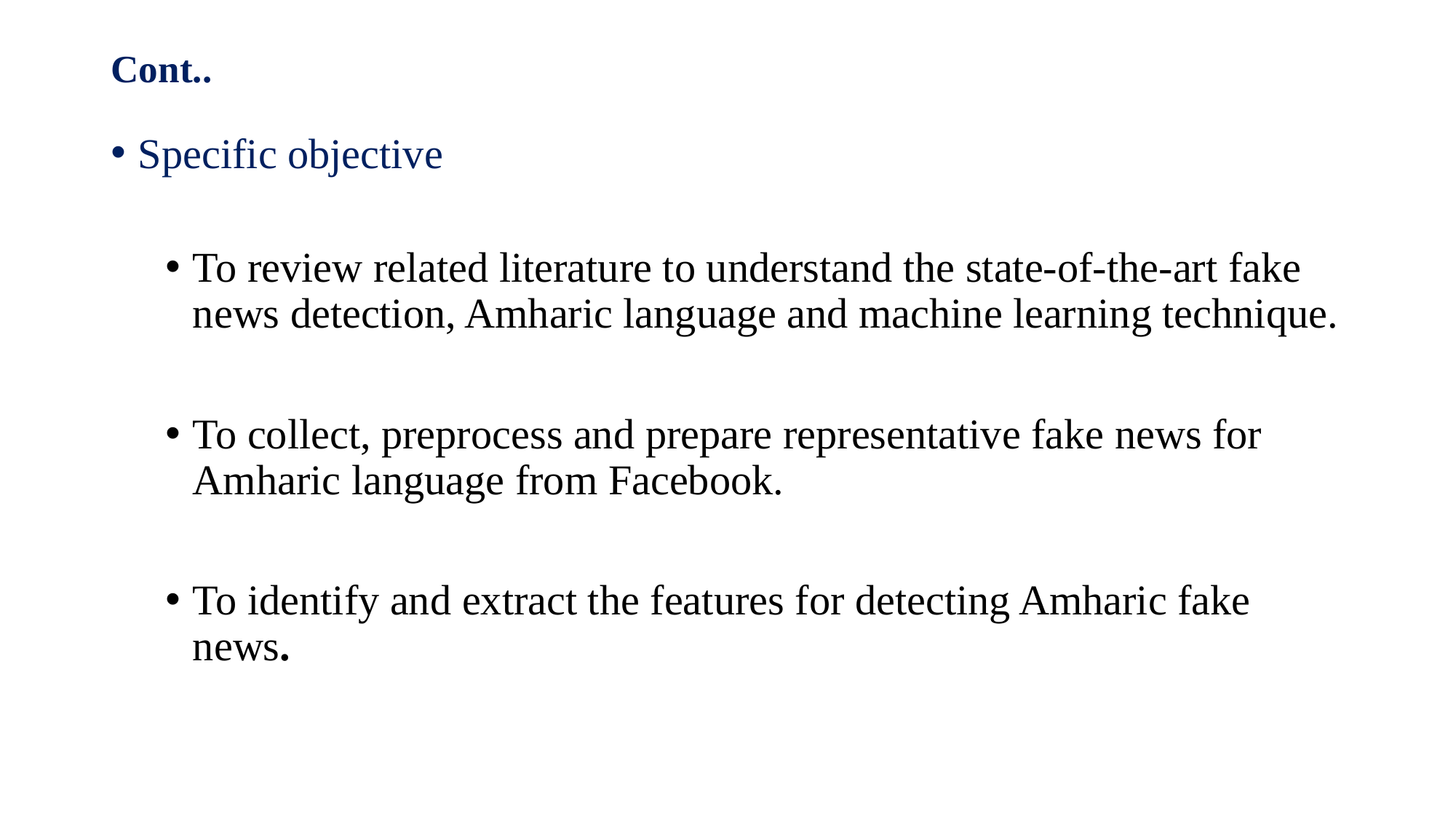

# Cont..
Specific objective

To review related literature to understand the state-of-the-art fake news detection, Amharic language and machine learning technique.

To collect, preprocess and prepare representative fake news for Amharic language from Facebook.

To identify and extract the features for detecting Amharic fake news.